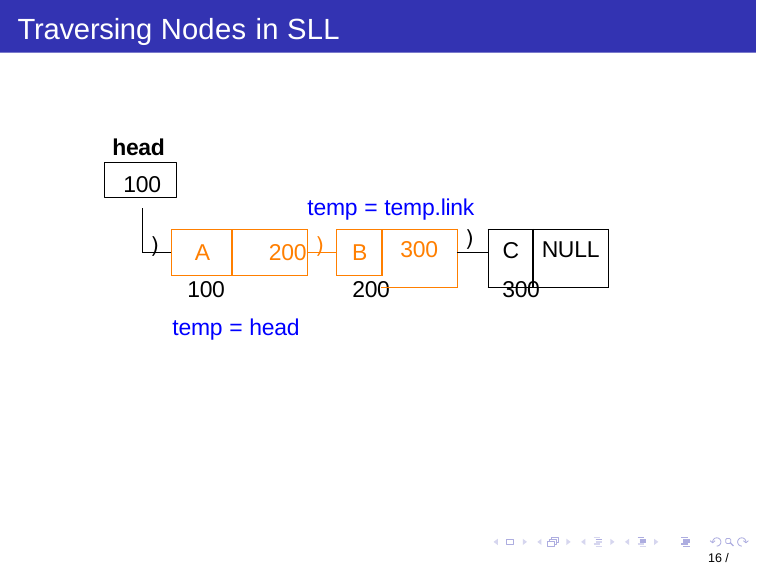

Traversing Nodes in SLL
head
100
temp = temp.link

| 300 | ) | C | NULL |
| --- | --- | --- | --- |
|  |  |  |  |

)
)

A	200
B
100
temp = head
200
300
16 / 65